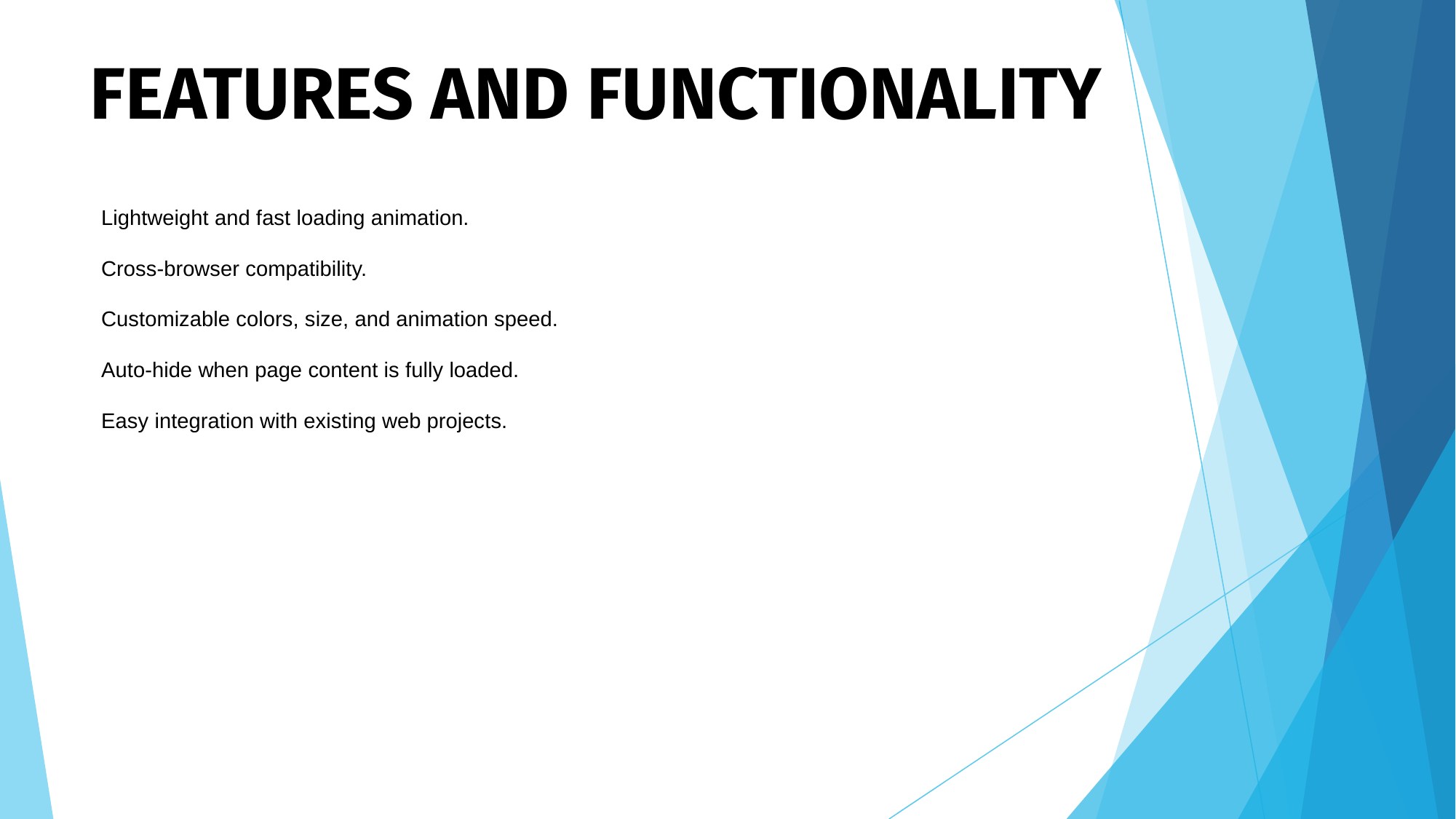

# FEATURES AND FUNCTIONALITY
Lightweight and fast loading animation.

Cross-browser compatibility.

Customizable colors, size, and animation speed.

Auto-hide when page content is fully loaded.

Easy integration with existing web projects.